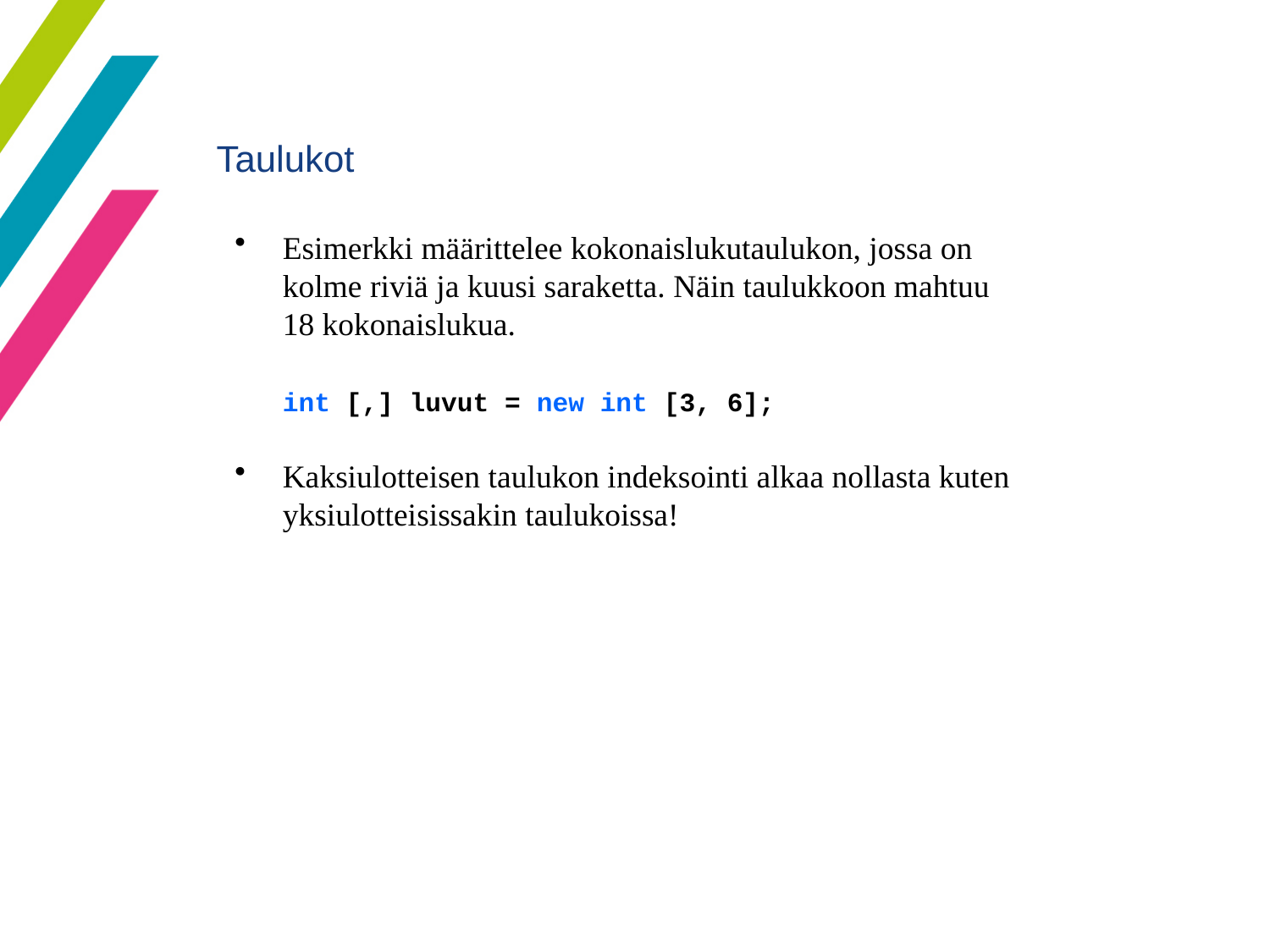

52
Taulukot
Esimerkki määrittelee kokonaislukutaulukon, jossa on kolme riviä ja kuusi saraketta. Näin taulukkoon mahtuu 18 kokonaislukua.

	int [,] luvut = new int [3, 6];

Kaksiulotteisen taulukon indeksointi alkaa nollasta kuten yksiulotteisissakin taulukoissa!